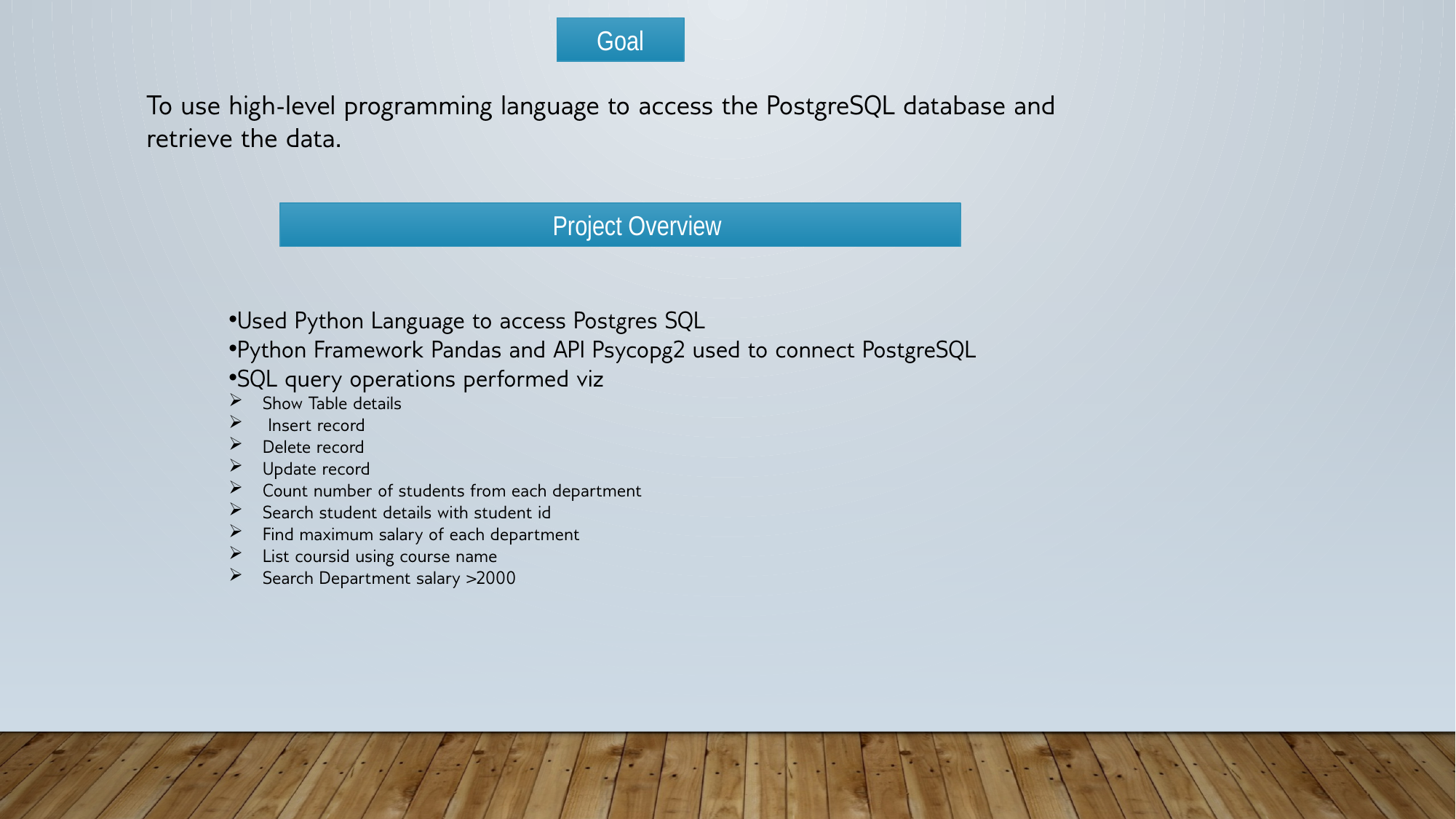

Goal
To use high-level programming language to access the PostgreSQL database and retrieve the data.

                                Project Overview
Used Python Language to access Postgres SQL
Python Framework Pandas and API Psycopg2 used to connect PostgreSQL
SQL query operations performed viz
Show Table details
 Insert record
Delete record
Update record
Count number of students from each department
Search student details with student id
Find maximum salary of each department
List coursid using course name
Search Department salary >2000